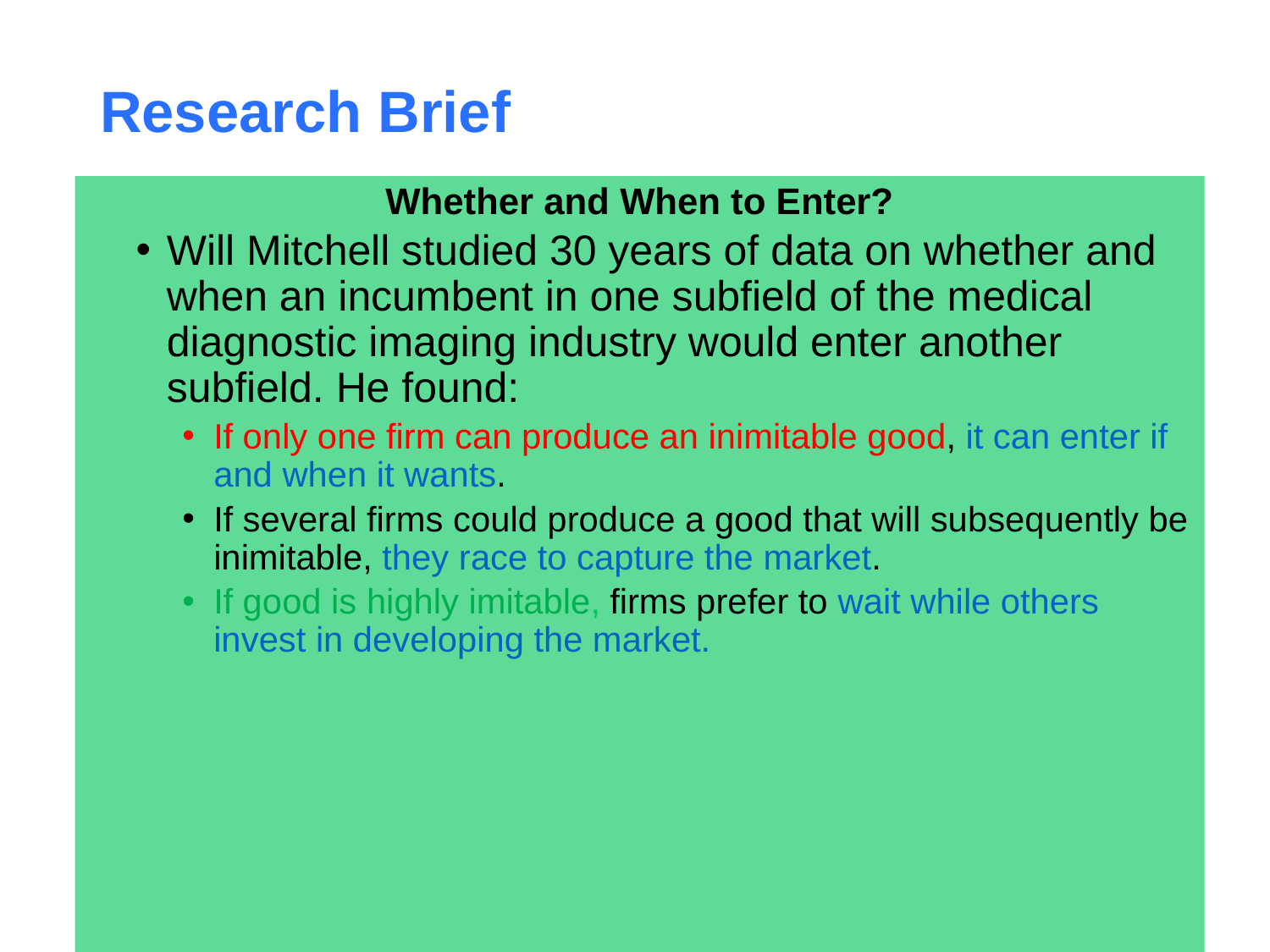

Research Brief
Whether and When to Enter?
Will Mitchell studied 30 years of data on whether and when an incumbent in one subfield of the medical diagnostic imaging industry would enter another subfield. He found:
If only one firm can produce an inimitable good, it can enter if and when it wants.
If several firms could produce a good that will subsequently be inimitable, they race to capture the market.
If good is highly imitable, firms prefer to wait while others invest in developing the market.